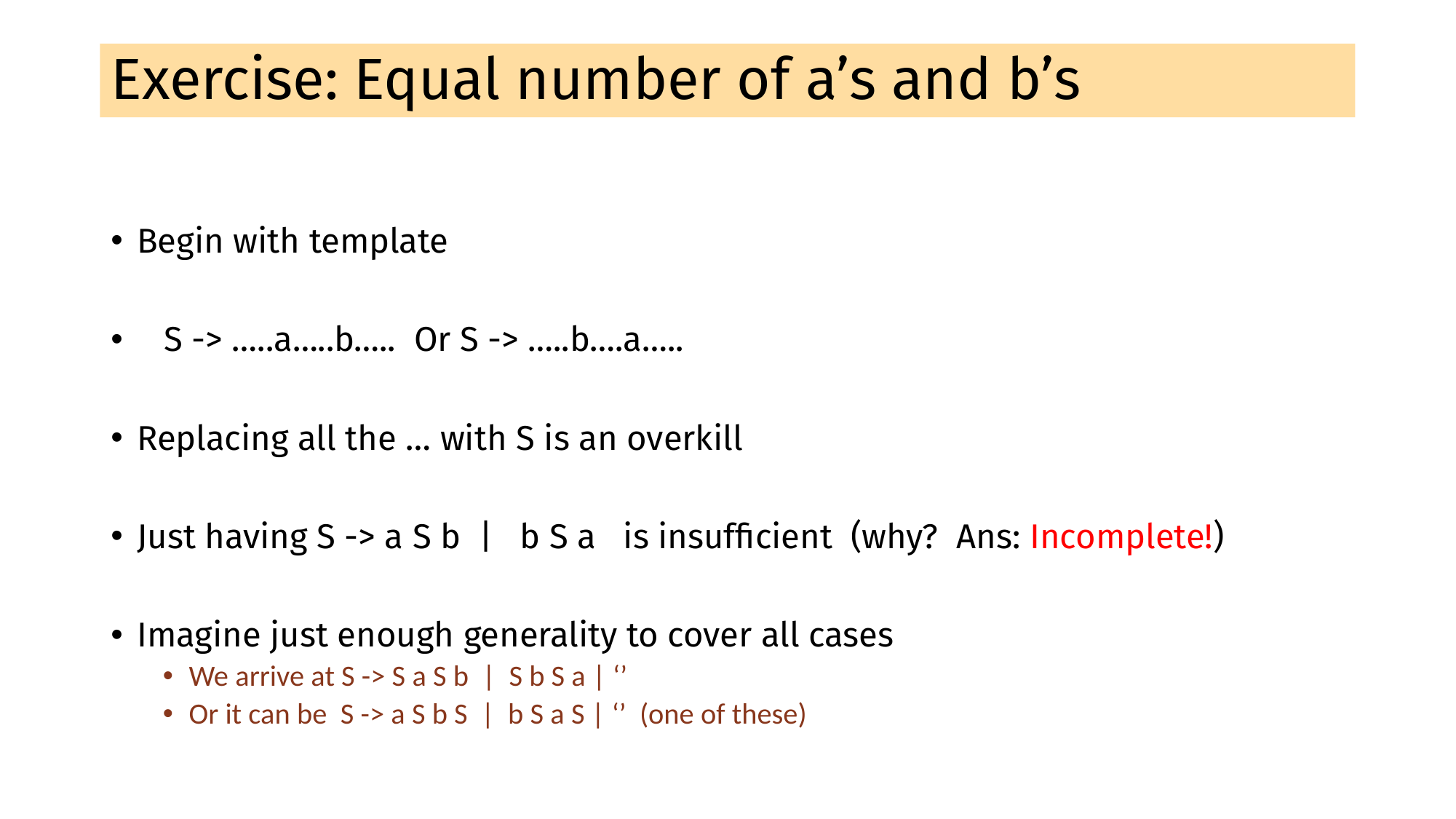

# Exercise: Equal number of a’s and b’s
Begin with template

   S -> …..a…..b…..  Or S -> …..b….a…..

Replacing all the … with S is an overkill

Just having S -> a S b  |   b S a   is insufficient  (why?  Ans: Incomplete!)

Imagine just enough generality to cover all cases
We arrive at S -> S a S b  |  S b S a | ‘’
Or it can be  S -> a S b S  |  b S a S | ‘’  (one of these)